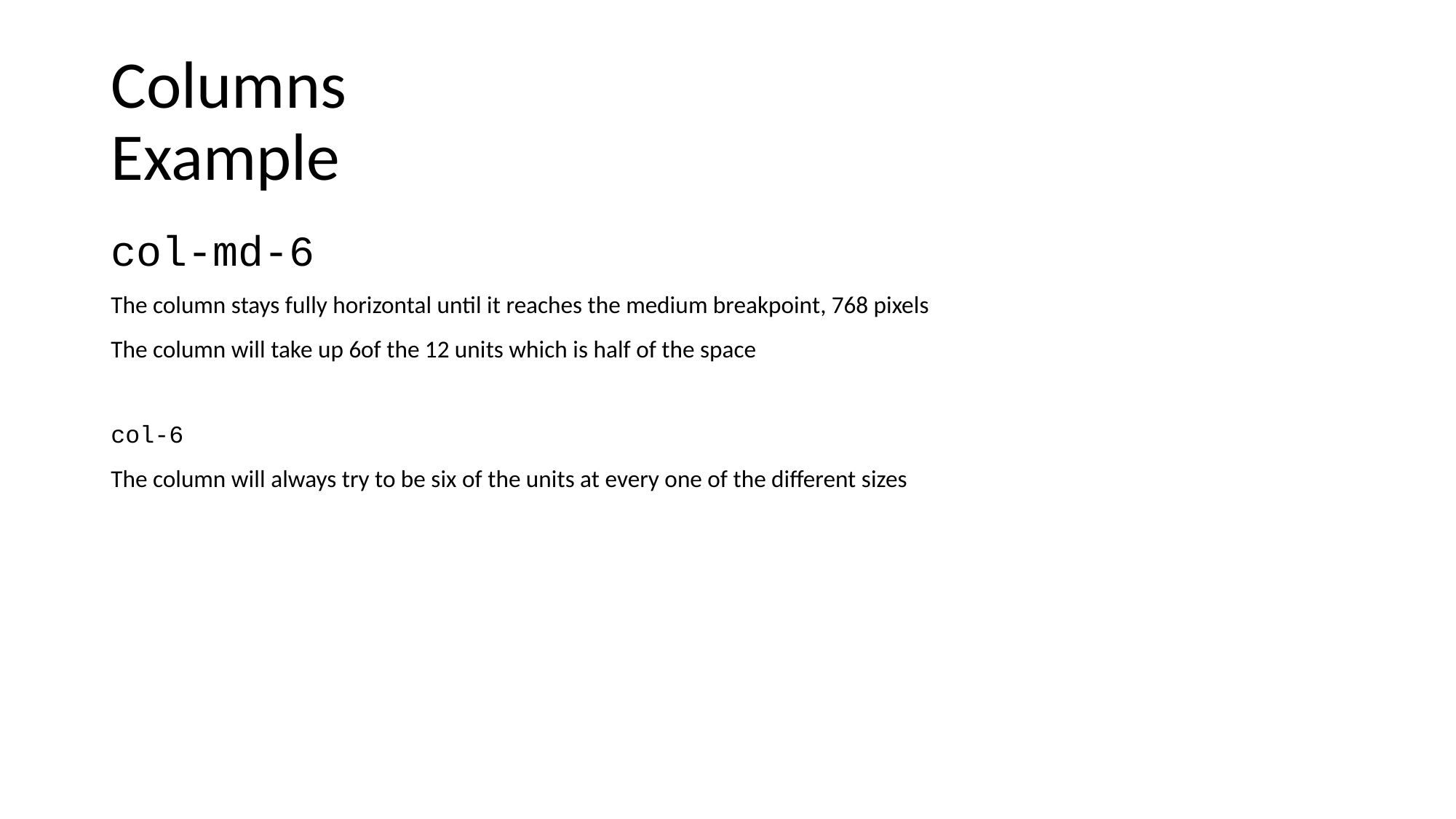

# Columns Example
col-md-6
The column stays fully horizontal until it reaches the medium breakpoint, 768 pixels
The column will take up 6of the 12 units which is half of the space

col-6
The column will always try to be six of the units at every one of the different sizes